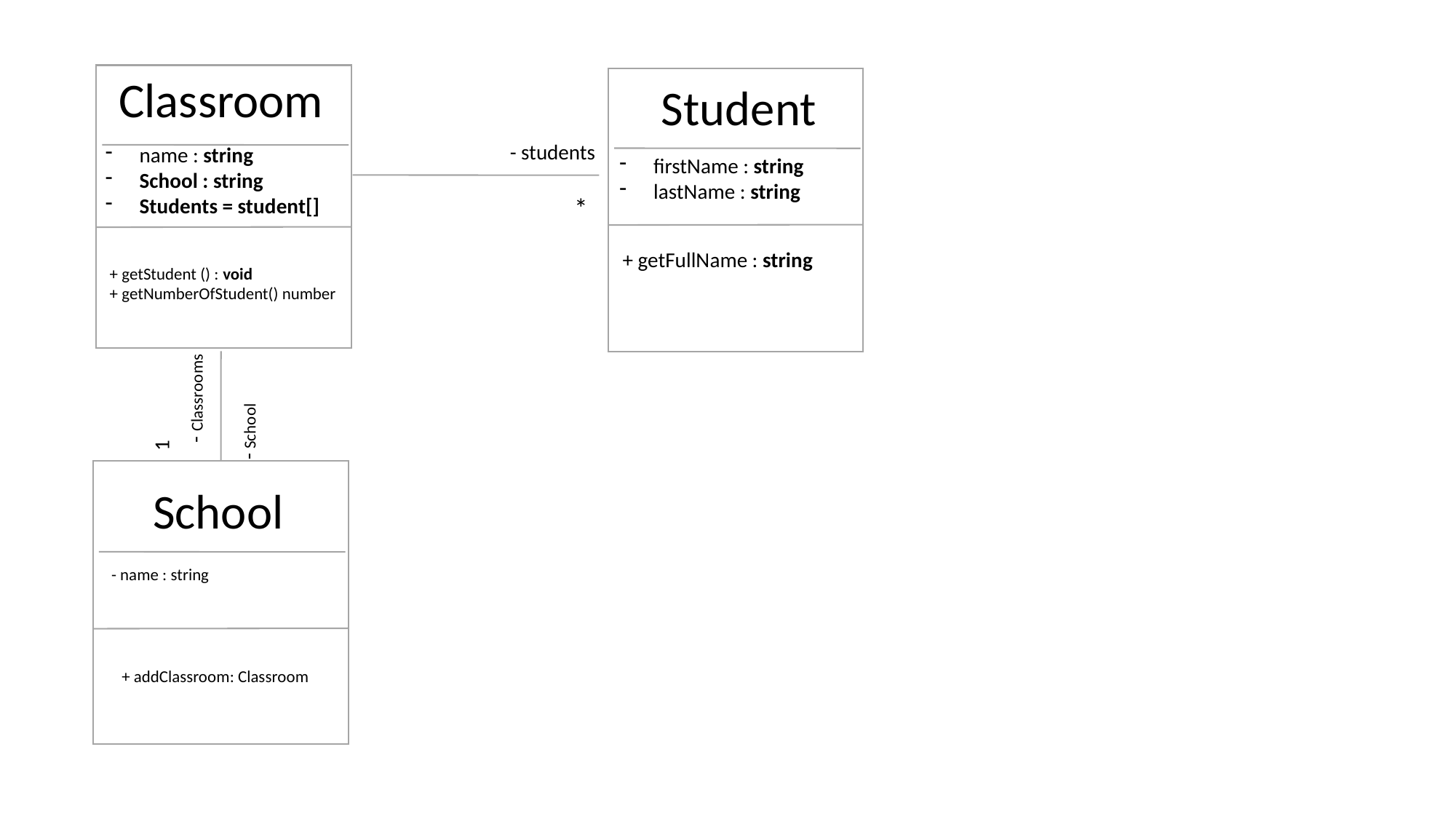

Classroom

Student
- students
name : string
School : string
Students = student[]
firstName : string
lastName : string
*
+ getFullName : string
+ getStudent () : void
+ getNumberOfStudent() number
- Classrooms
- School
1

School
- name : string
+ addClassroom: Classroom